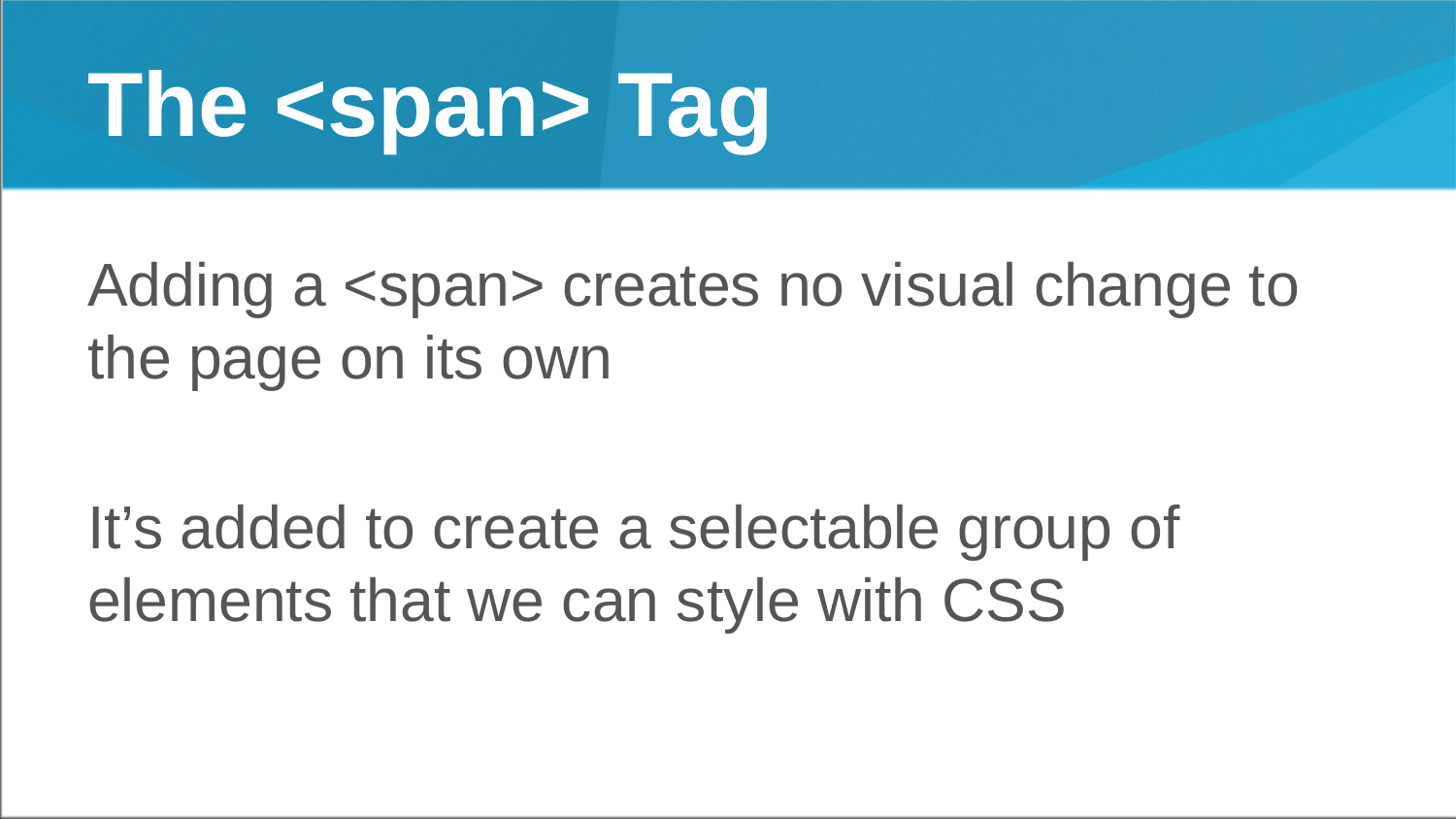

# The <span> Tag
Adding a <span> creates no visual change to the page on its own

It’s added to create a selectable group of elements that we can style with CSS